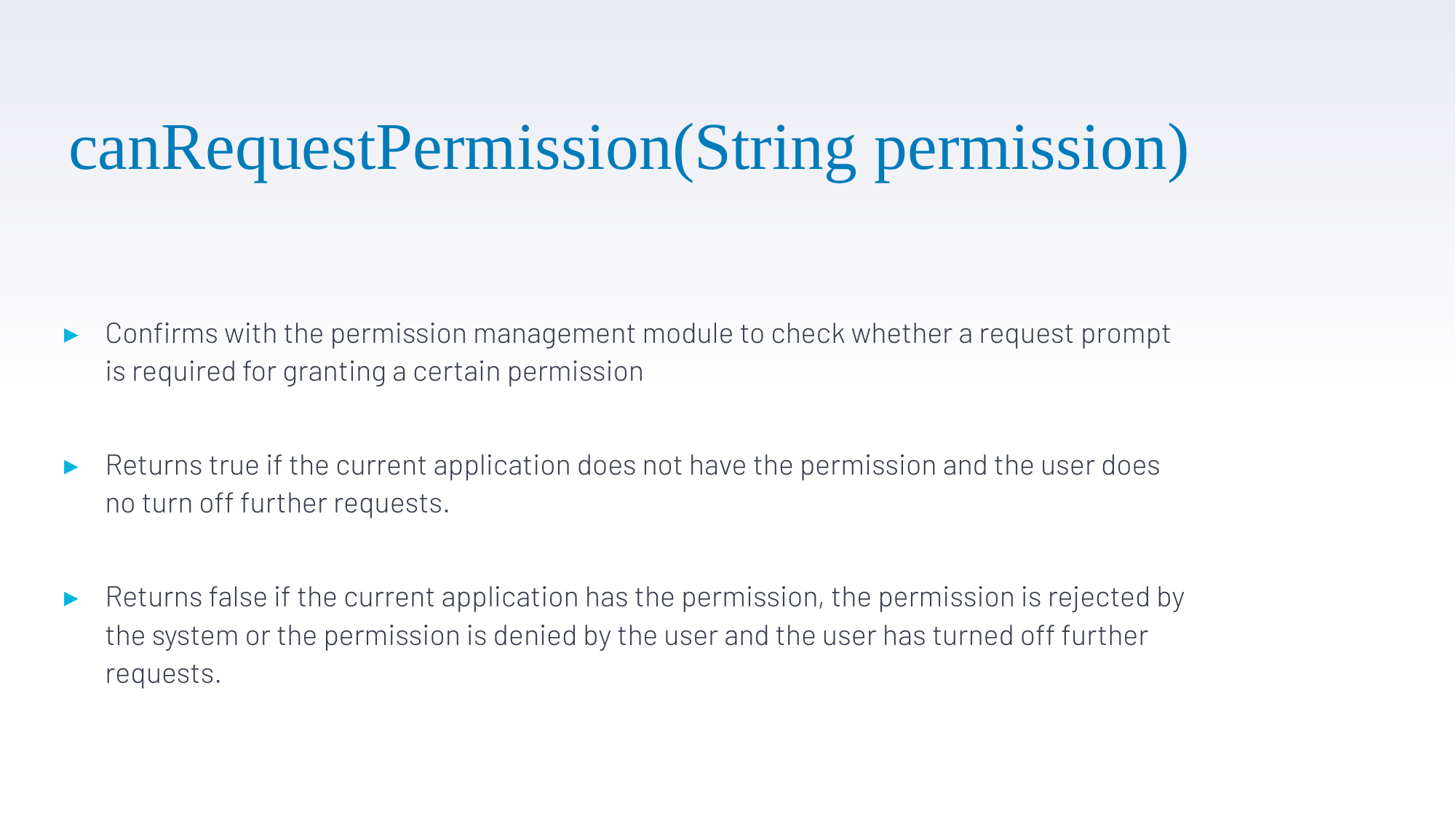

# canRequestPermission(String permission)
Confirms with the permission management module to check whether a request prompt is required for granting a certain permission

Returns true if the current application does not have the permission and the user does no turn off further requests.

Returns false if the current application has the permission, the permission is rejected by the system or the permission is denied by the user and the user has turned off further requests.